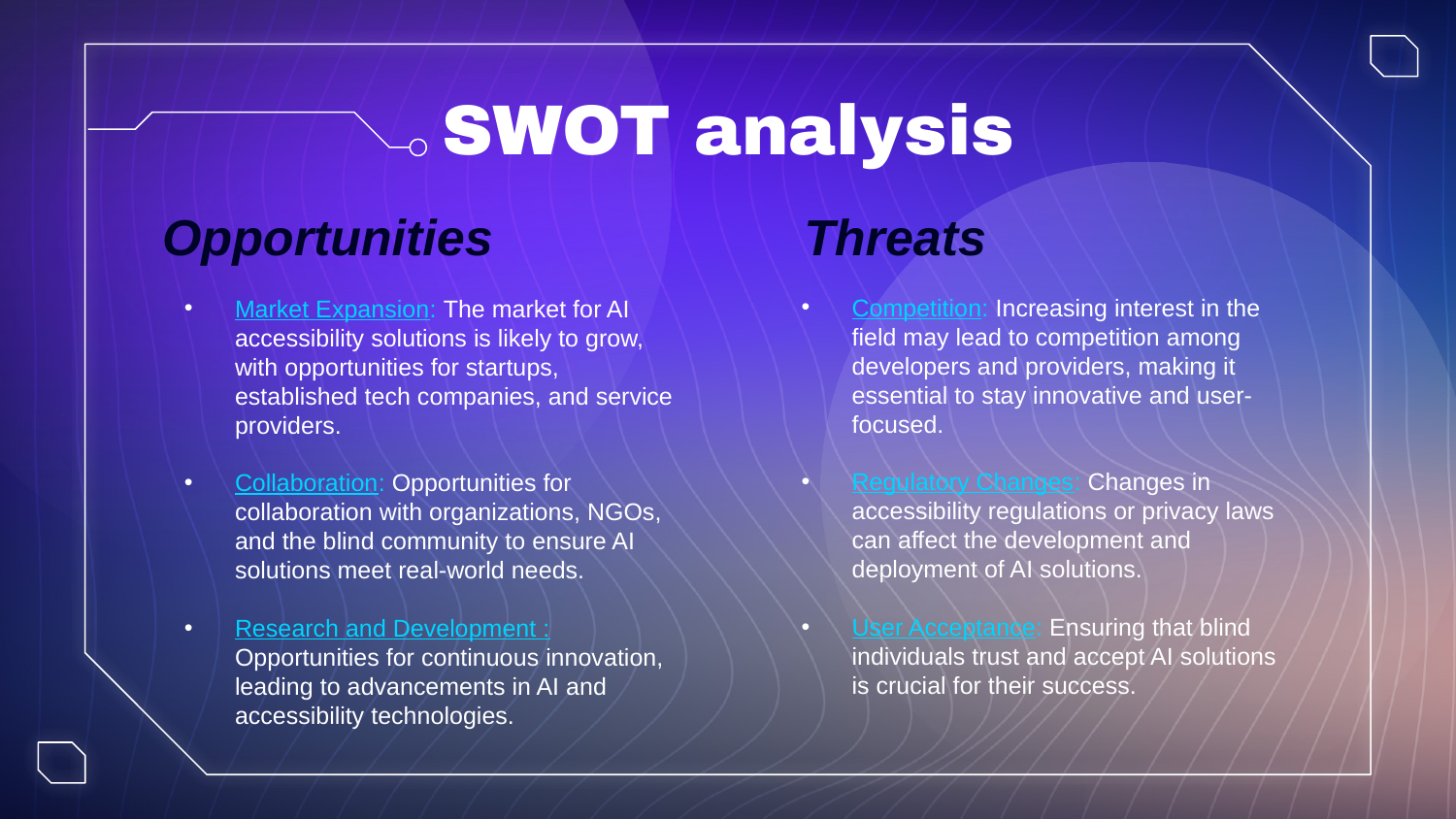

# SWOT analysis

Opportunities
Threats
Market Expansion: The market for AI accessibility solutions is likely to grow, with opportunities for startups, established tech companies, and service providers.

Collaboration: Opportunities for collaboration with organizations, NGOs, and the blind community to ensure AI solutions meet real-world needs.

Research and Development : Opportunities for continuous innovation, leading to advancements in AI and accessibility technologies.

Competition: Increasing interest in the field may lead to competition among developers and providers, making it essential to stay innovative and user-focused.

Regulatory Changes: Changes in accessibility regulations or privacy laws can affect the development and deployment of AI solutions.

User Acceptance: Ensuring that blind individuals trust and accept AI solutions is crucial for their success.